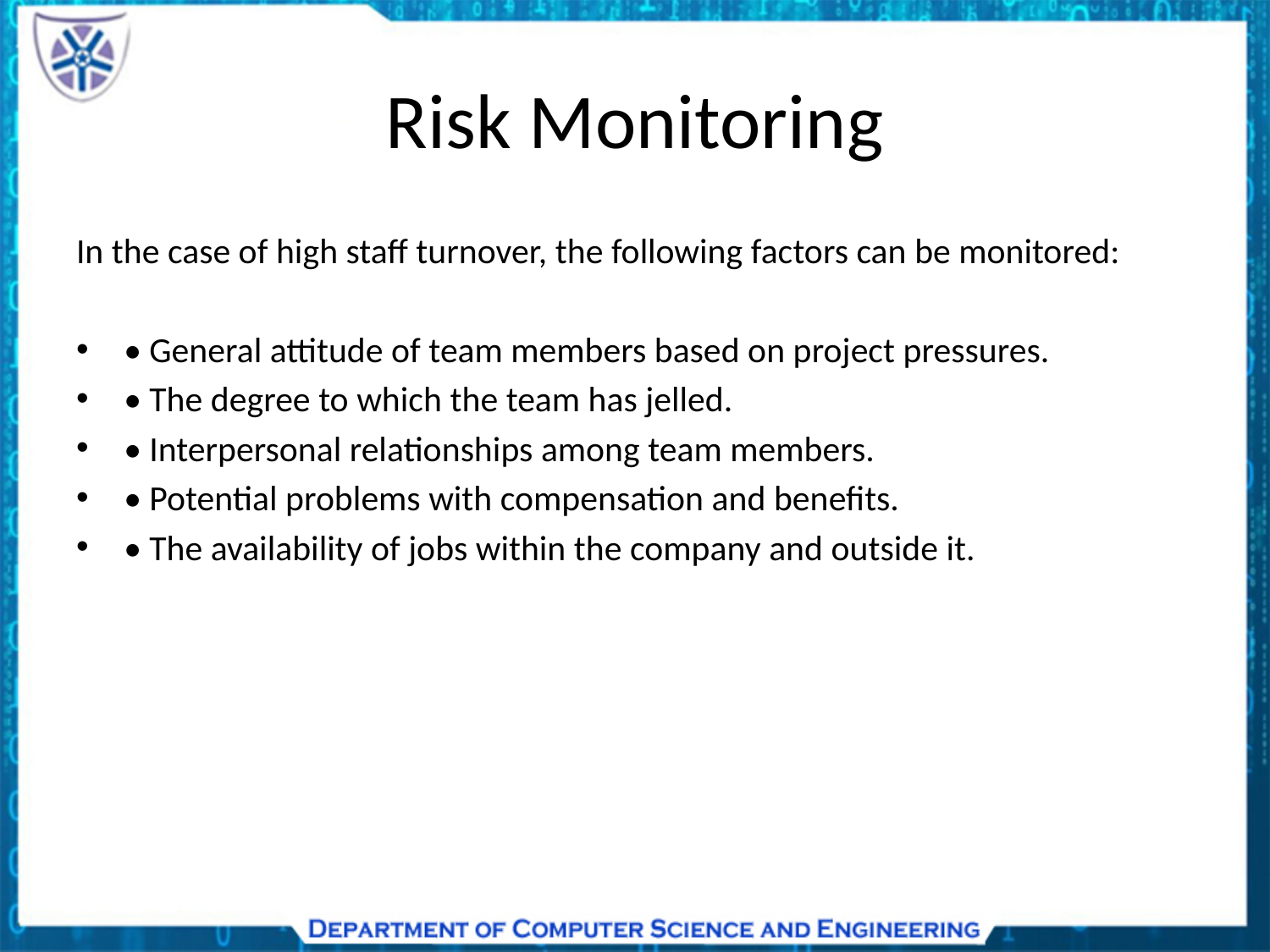

# Risk Monitoring
In the case of high staff turnover, the following factors can be monitored:

• General attitude of team members based on project pressures.
• The degree to which the team has jelled.
• Interpersonal relationships among team members.
• Potential problems with compensation and benefits.
• The availability of jobs within the company and outside it.